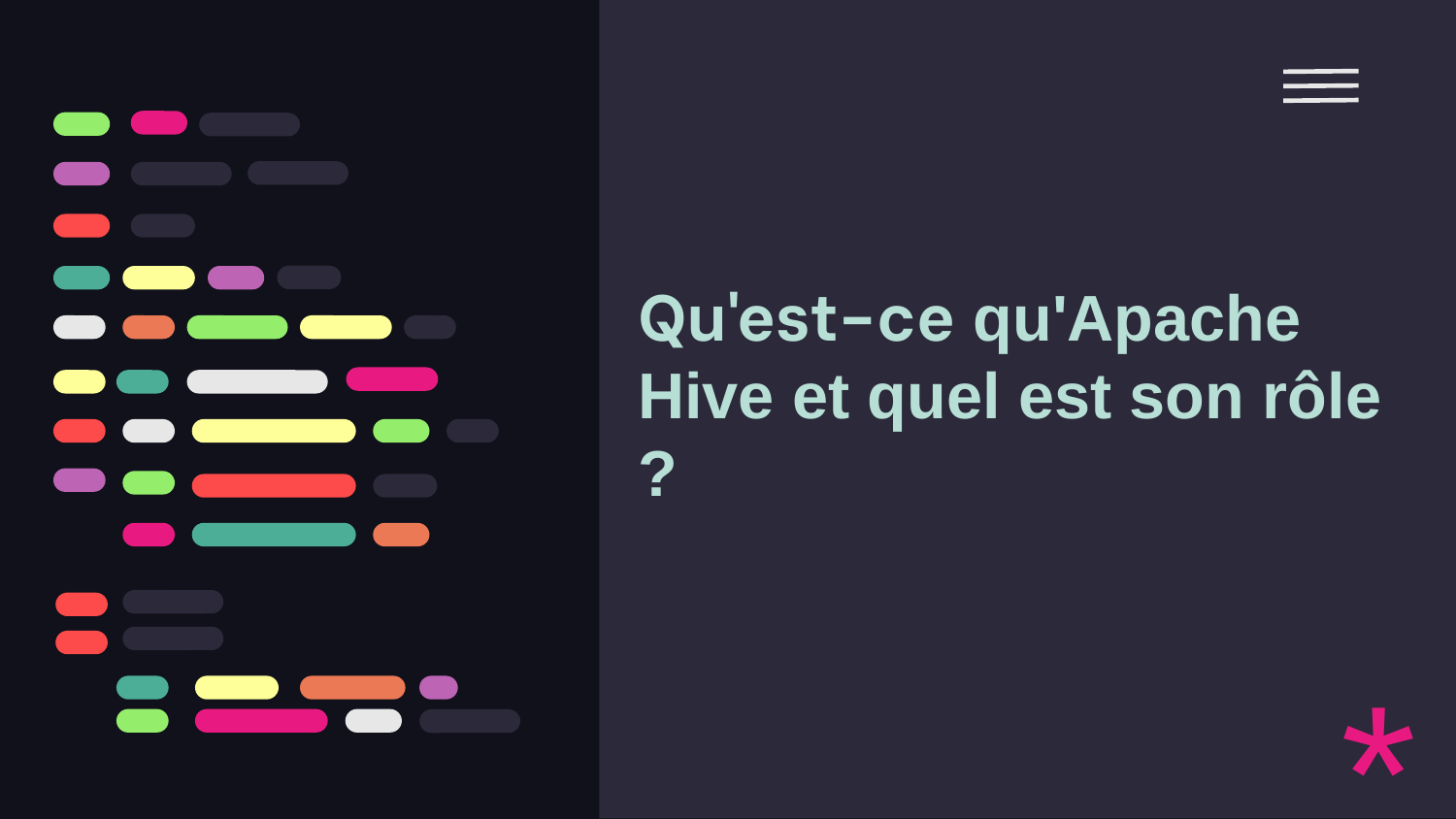

# Qu'est-ce qu'Apache Hive et quel est son rôle ?
*